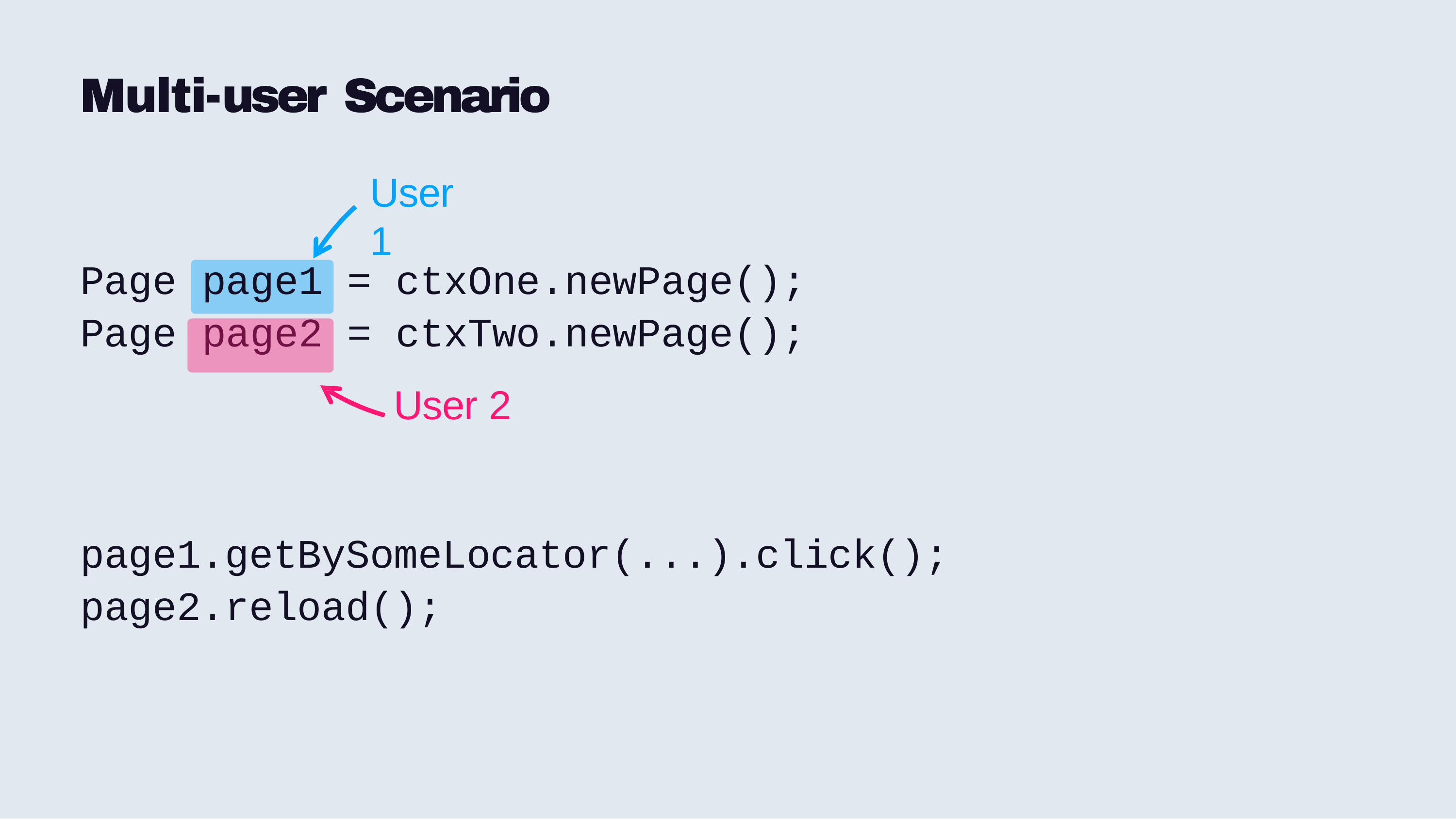

# Multi-user Scenario
User 1

| Page | page1 | = | ctxOne.newPage(); |
| --- | --- | --- | --- |
| Page | page2 | = | ctxTwo.newPage(); User 2 |

page1.getBySomeLocator(...).click(); page2.reload();
11